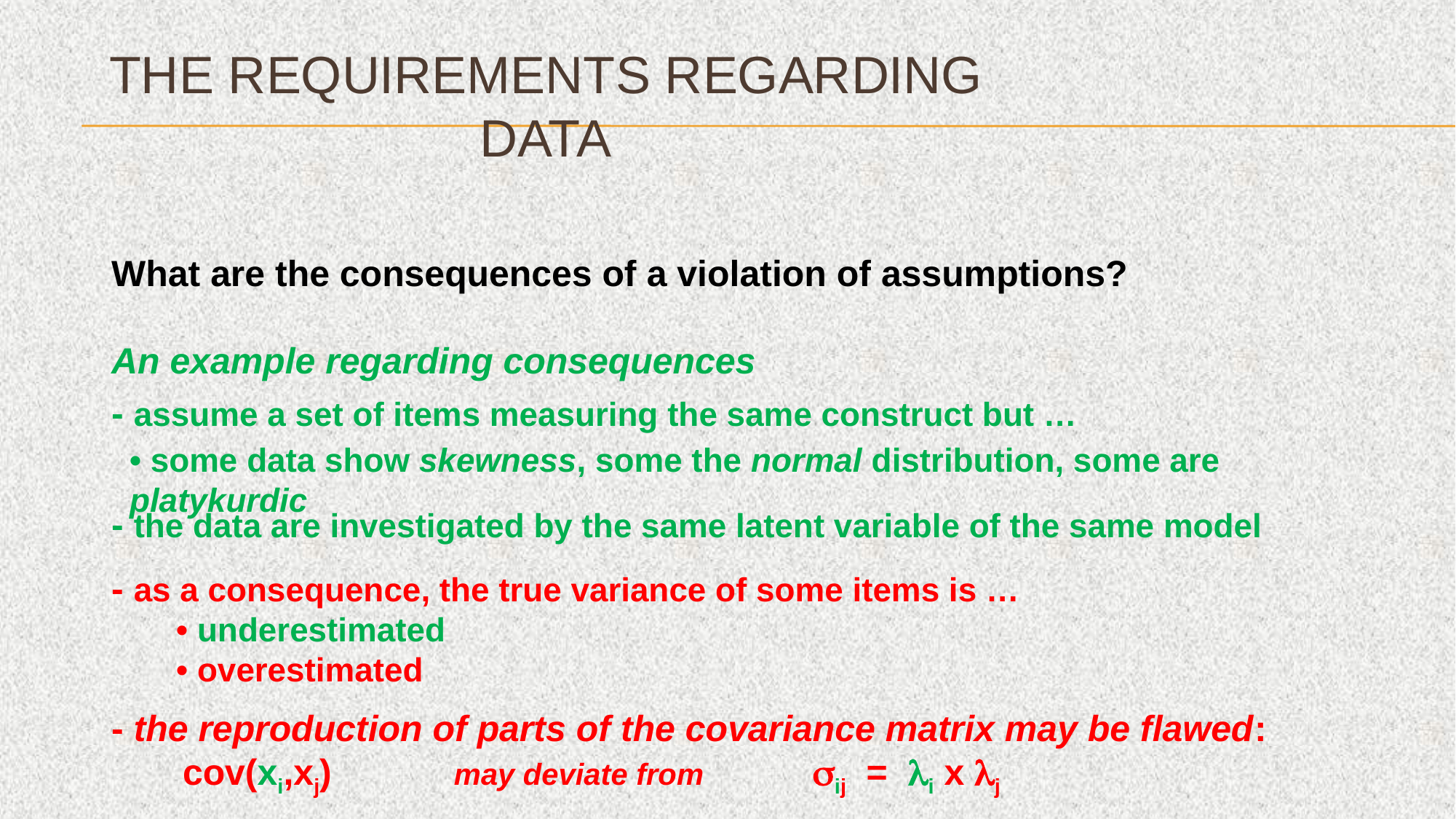

# The requirements regarding data
What are the consequences of a violation of assumptions?

An example regarding consequences
- assume a set of items measuring the same construct but …

• some data show skewness, some the normal distribution, some are platykurdic
- the data are investigated by the same latent variable of the same model
- as a consequence, the true variance of some items is …
       • underestimated
       • overestimated
- the reproduction of parts of the covariance matrix may be flawed:
       cov(xi,xj)            may deviate from             σij  =  λi x λj